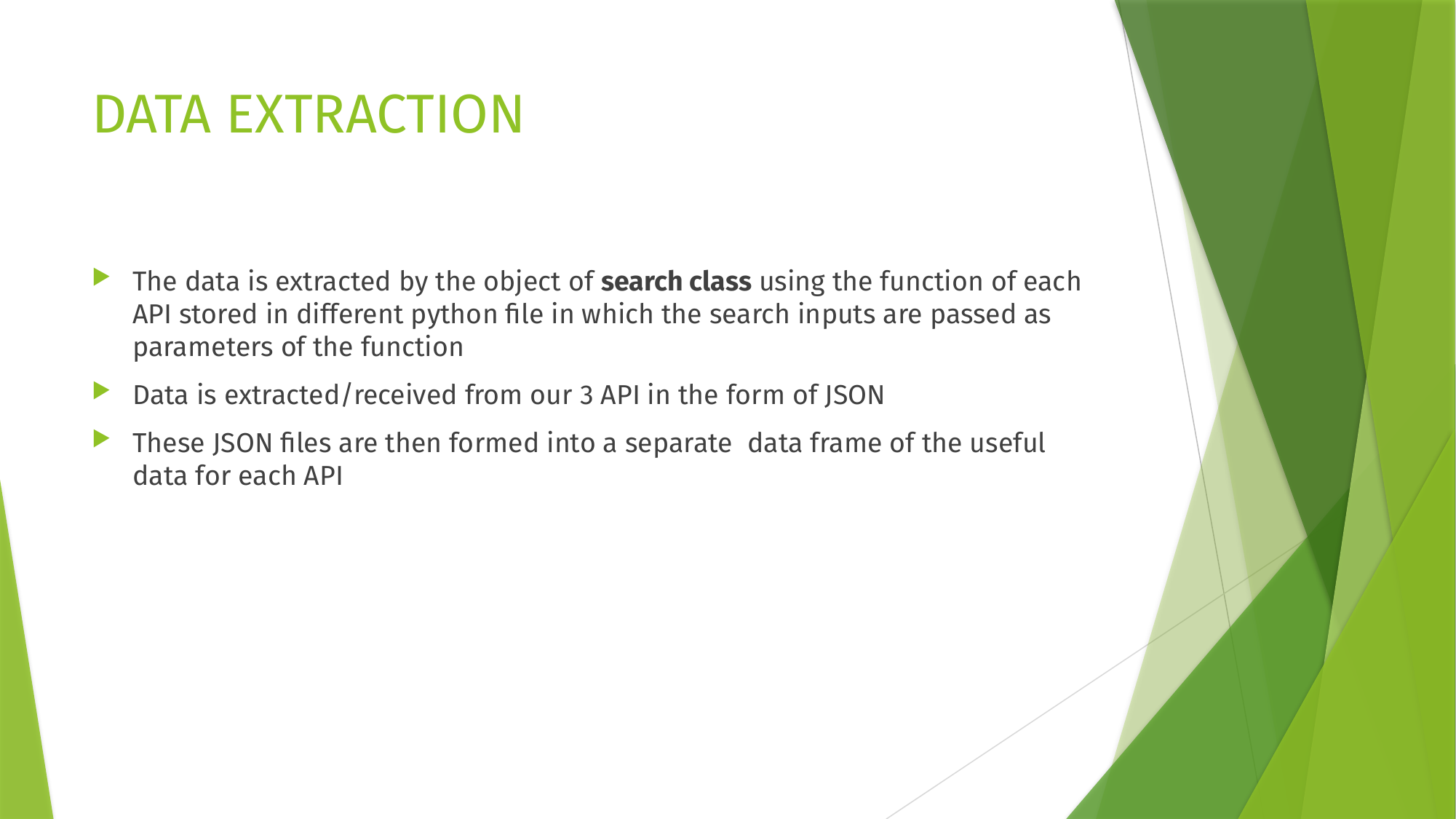

# DATA EXTRACTION
The data is extracted by the object of search class using the function of each API stored in different python file in which the search inputs are passed as parameters of the function
Data is extracted/received from our 3 API in the form of JSON
These JSON files are then formed into a separate  data frame of the useful data for each API